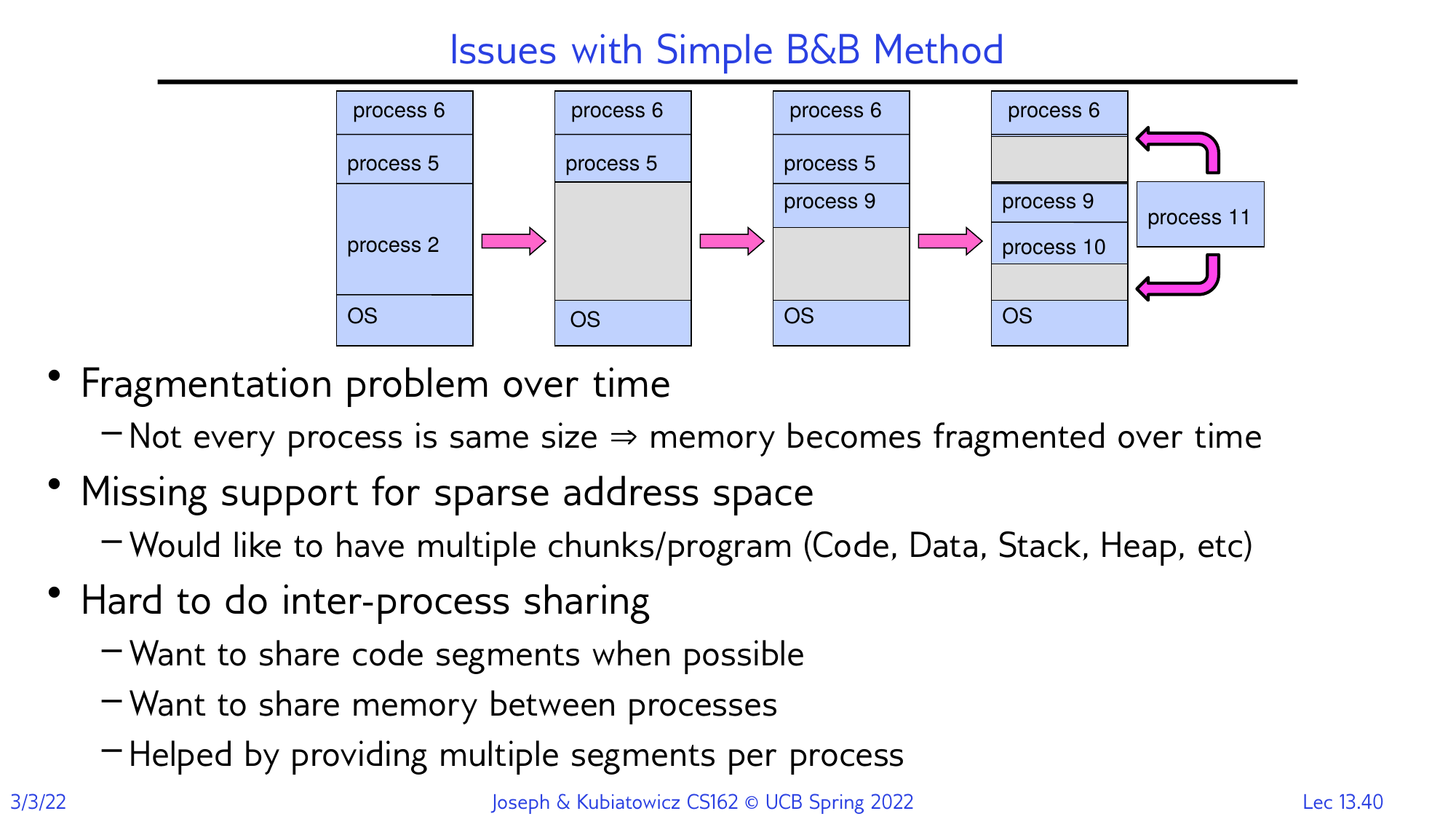

# Issues with Simple B&B Method

process 6

process 6

process 5

OS

process 6

process 5
process 9

OS

process 6

process 9

process 10

OS

process 11

process 5

process 2

OS
Fragmentation problem over time
Not every process is same size ⇒ memory becomes fragmented over time
Missing support for sparse address space
Would like to have multiple chunks/program (Code, Data, Stack, Heap, etc)
Hard to do inter-process sharing
Want to share code segments when possible
Want to share memory between processes
Helped by providing multiple segments per process